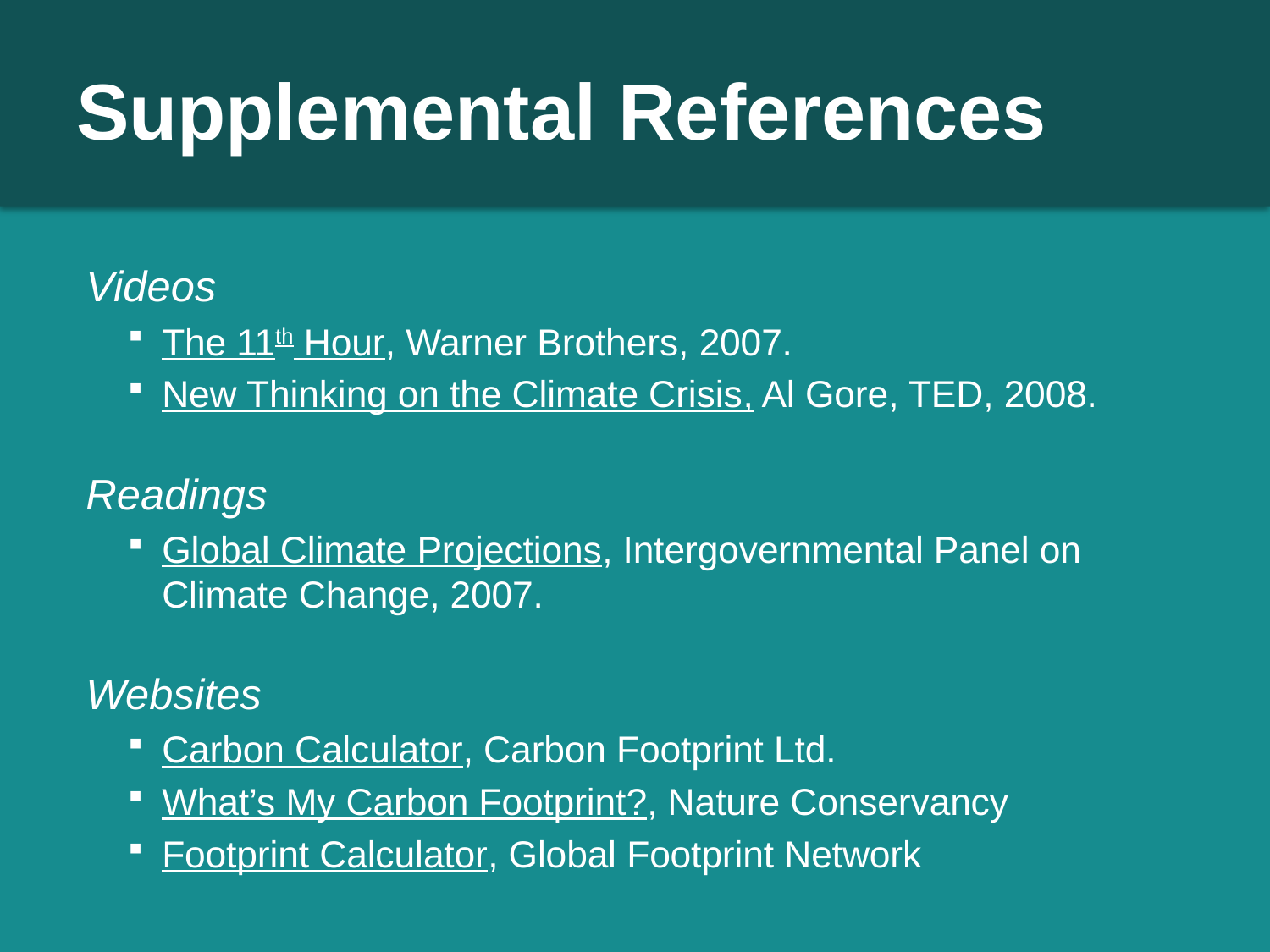

# Supplemental References
Videos
The 11th Hour, Warner Brothers, 2007.
New Thinking on the Climate Crisis, Al Gore, TED, 2008.

Readings
Global Climate Projections, Intergovernmental Panel on Climate Change, 2007.

Websites
Carbon Calculator, Carbon Footprint Ltd.
What’s My Carbon Footprint?, Nature Conservancy
Footprint Calculator, Global Footprint Network